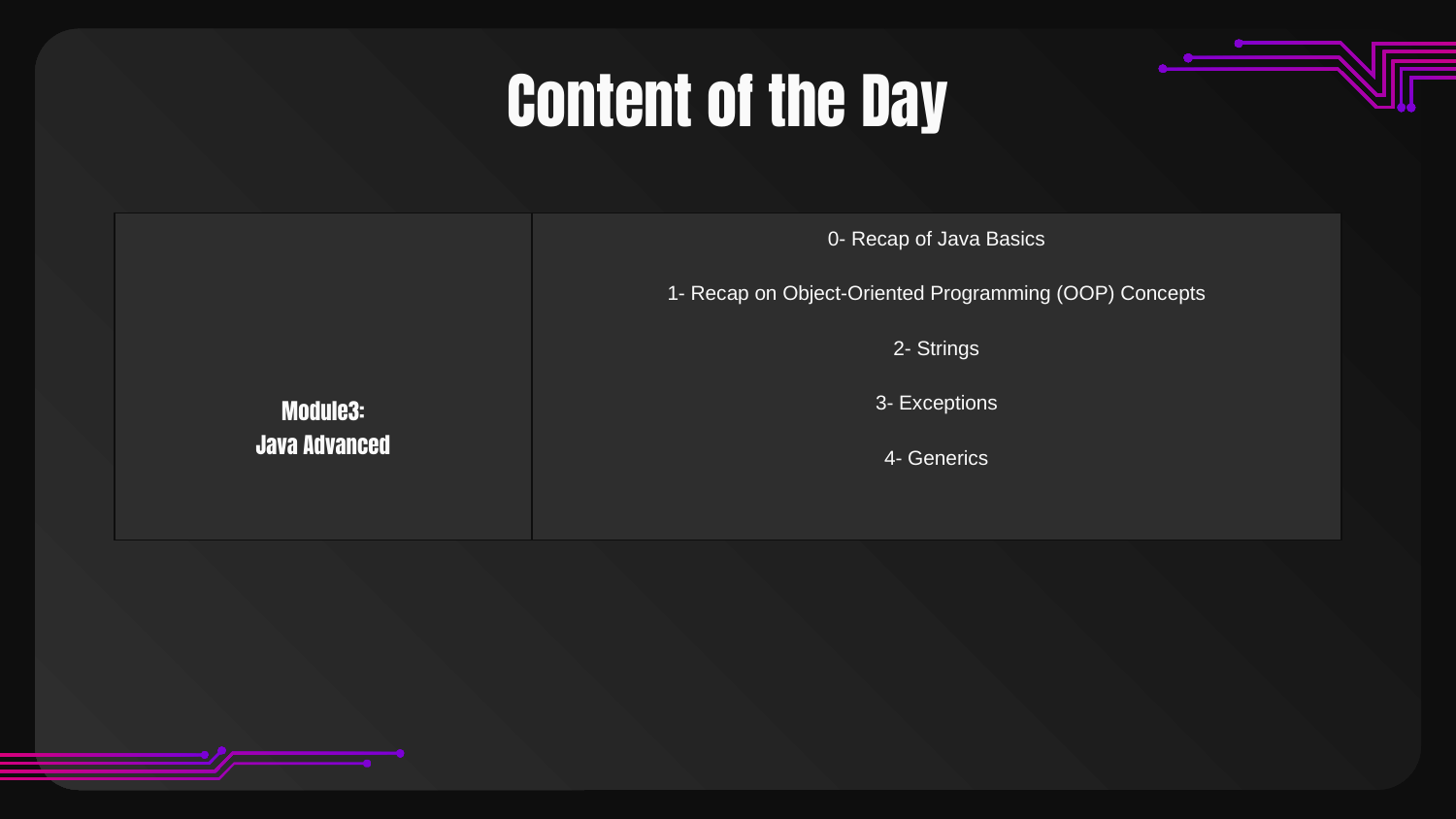

# Content of the Day
| Module3: Java Advanced | 0- Recap of Java Basics 1- Recap on Object-Oriented Programming (OOP) Concepts 2- Strings 3- Exceptions 4- Generics |
| --- | --- |